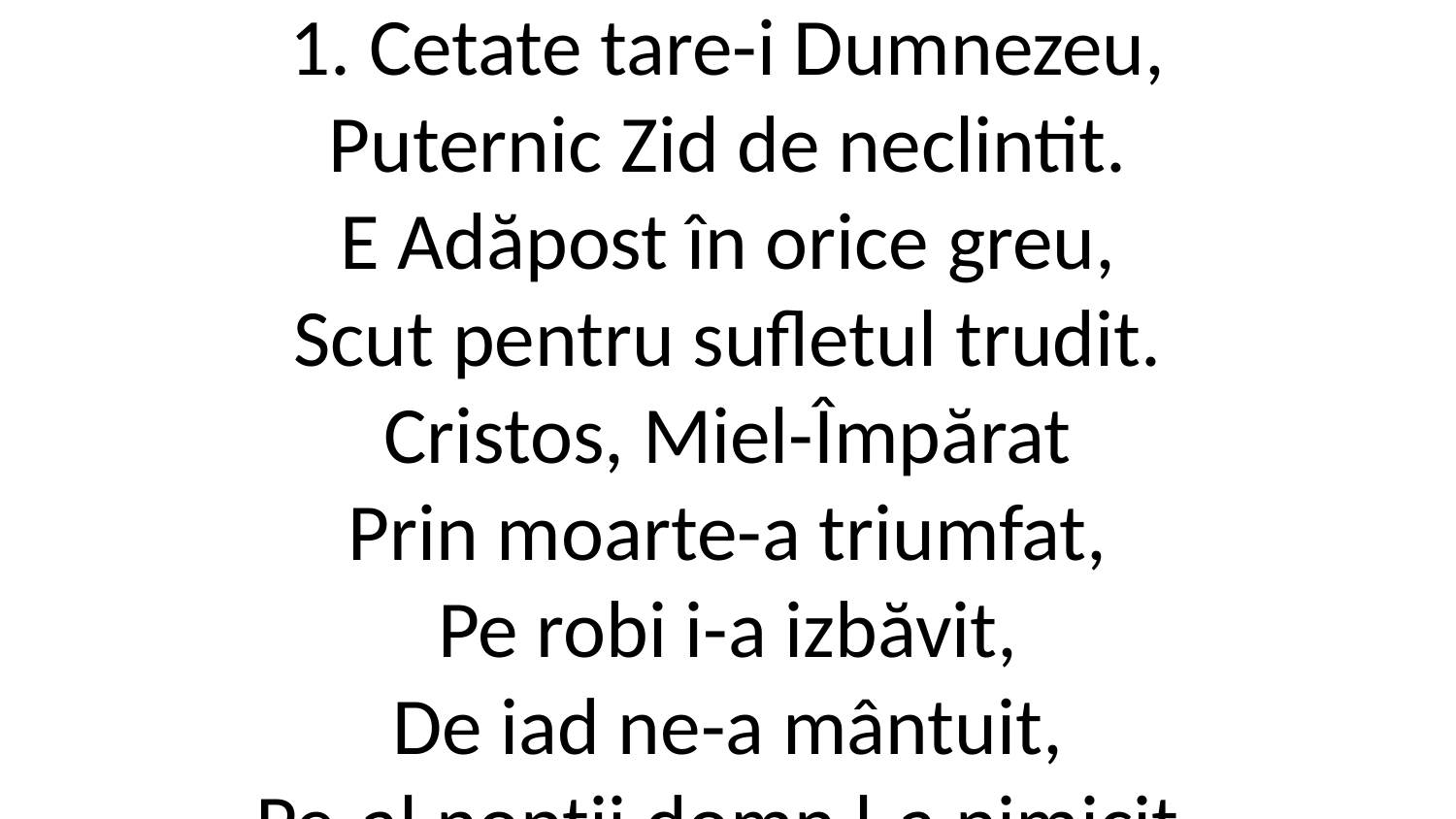

1. Cetate tare-i Dumnezeu,
Puternic Zid de neclintit.
E Adăpost în orice greu,
Scut pentru sufletul trudit.
Cristos, Miel-Împărat
Prin moarte-a triumfat,
Pe robi i-a izbăvit,
De iad ne-a mântuit,
Pe-al nopții domn l-a nimicit.